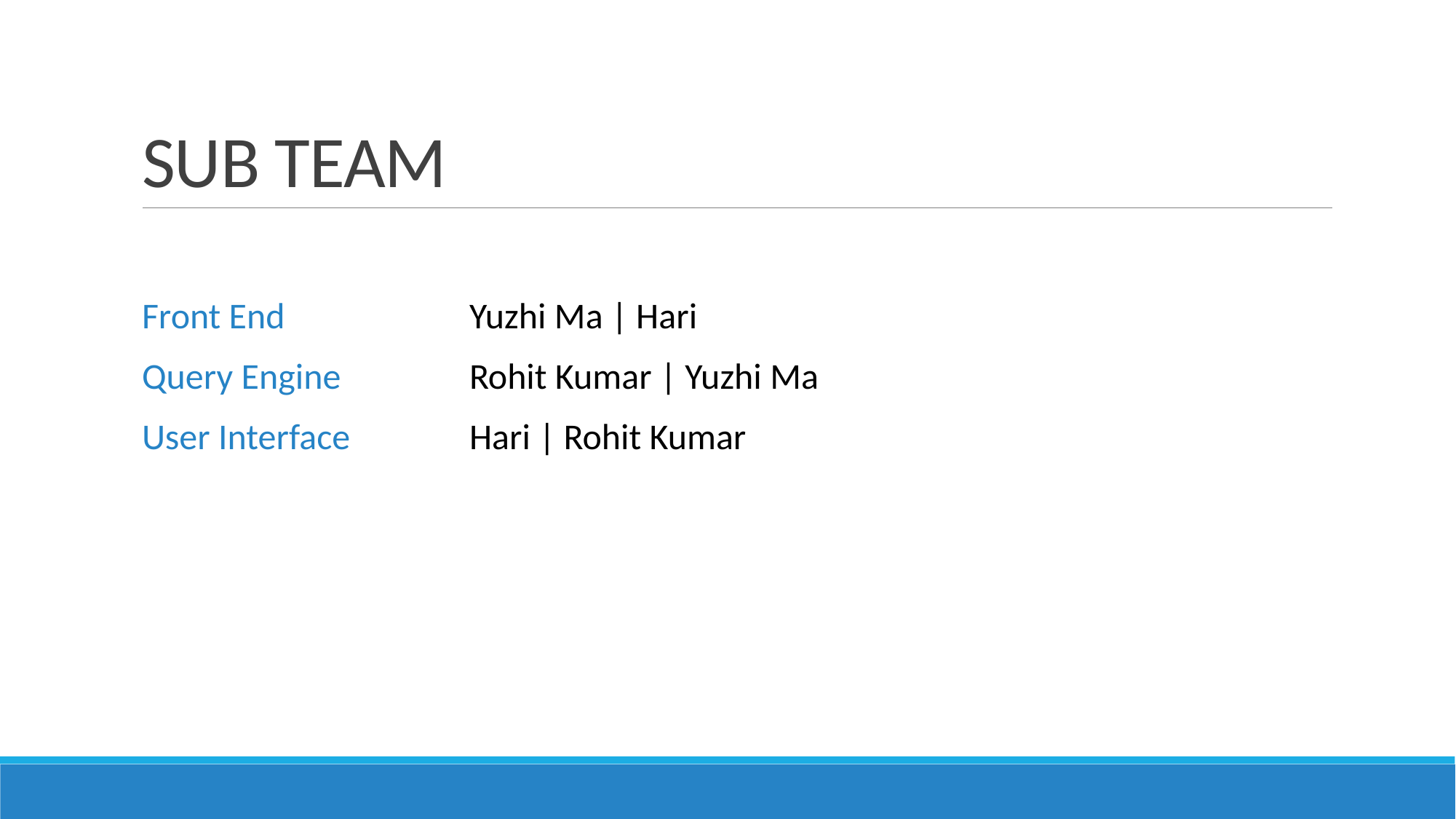

# SUB TEAM
Front End 		Yuzhi Ma | Hari
Query Engine		Rohit Kumar | Yuzhi Ma
User Interface		Hari | Rohit Kumar